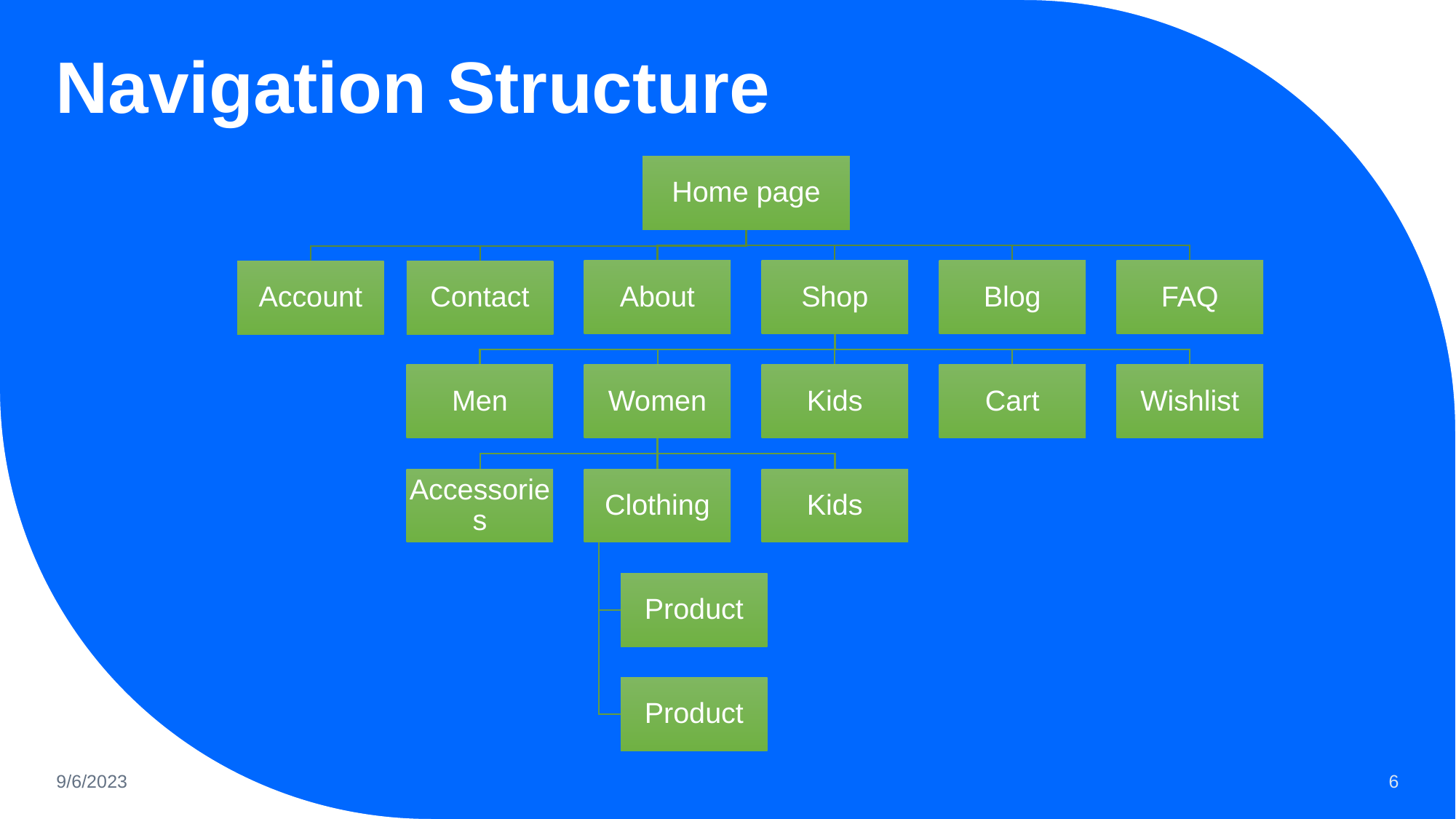

# Navigation Structure
Home page
Account
Contact
About
Shop
Men
Women
Accessories
Clothing
Product
Product
Kids
Kids
Cart
Wishlist
Blog
FAQ
9/6/2023
6